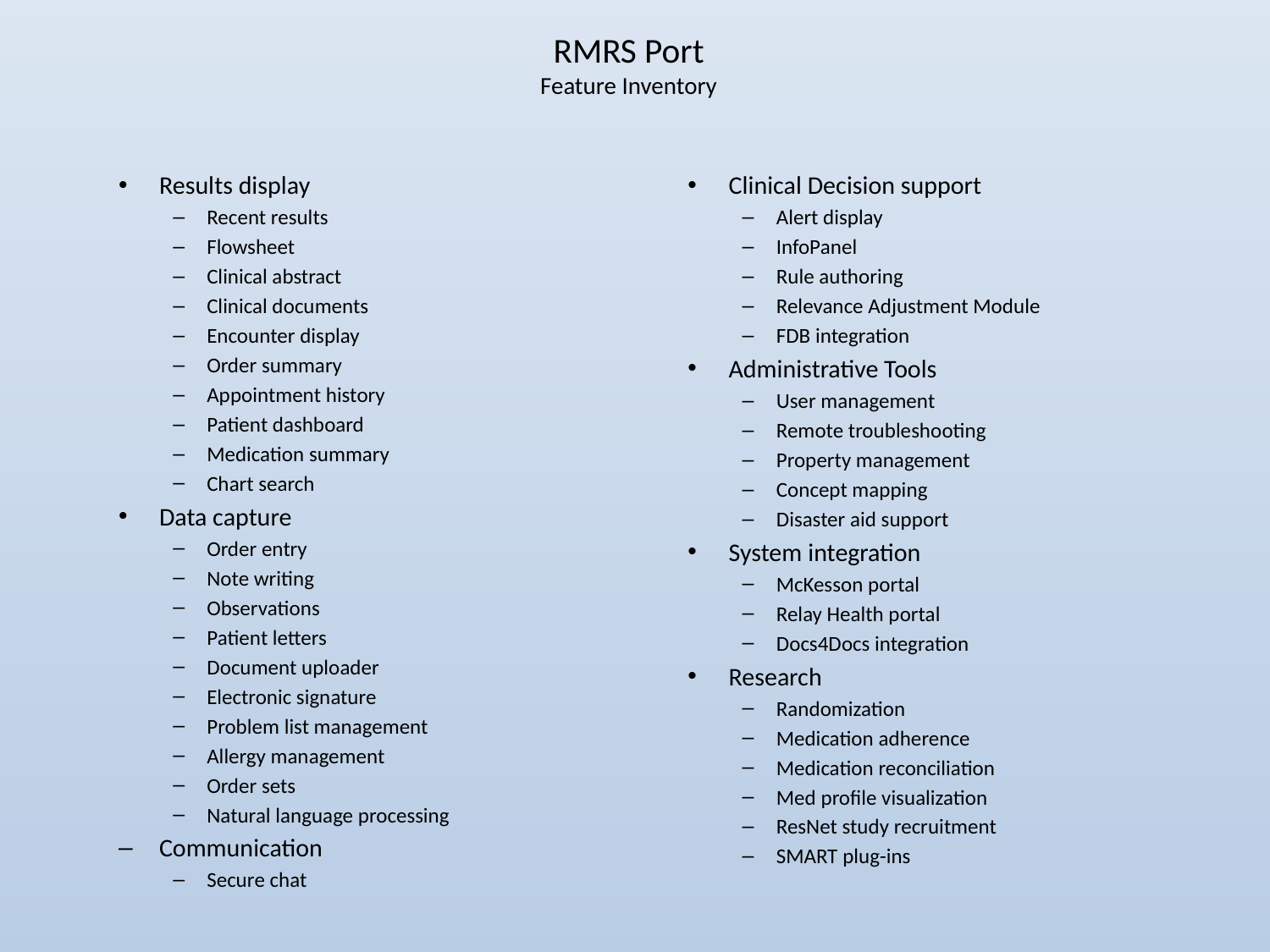

# RMRS Port Feature Inventory
Results display
Recent results
Flowsheet
Clinical abstract
Clinical documents
Encounter display
Order summary
Appointment history
Patient dashboard
Medication summary
Chart search
Data capture
Order entry
Note writing
Observations
Patient letters
Document uploader
Electronic signature
Problem list management
Allergy management
Order sets
Natural language processing
Communication
Secure chat
Clinical Decision support
Alert display
InfoPanel
Rule authoring
Relevance Adjustment Module
FDB integration
Administrative Tools
User management
Remote troubleshooting
Property management
Concept mapping
Disaster aid support
System integration
McKesson portal
Relay Health portal
Docs4Docs integration
Research
Randomization
Medication adherence
Medication reconciliation
Med profile visualization
ResNet study recruitment
SMART plug-ins